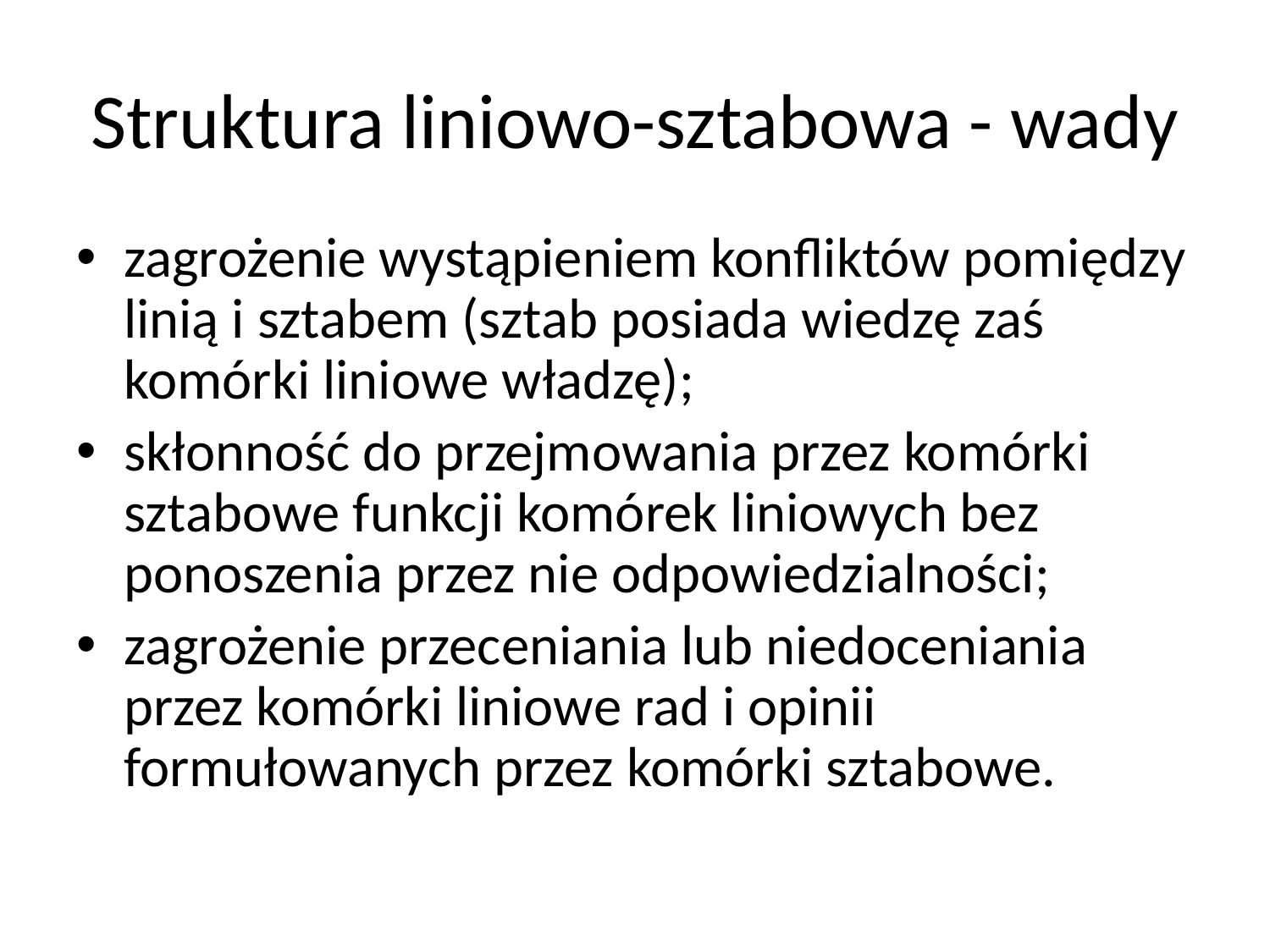

# Struktura liniowo-sztabowa - wady
zagrożenie wystąpieniem konfliktów pomiędzy linią i sztabem (sztab posiada wiedzę zaś komórki liniowe władzę);
skłonność do przejmowania przez komórki sztabowe funkcji komórek liniowych bez ponoszenia przez nie odpowiedzialności;
zagrożenie przeceniania lub niedoceniania przez komórki liniowe rad i opinii formułowanych przez komórki sztabowe.